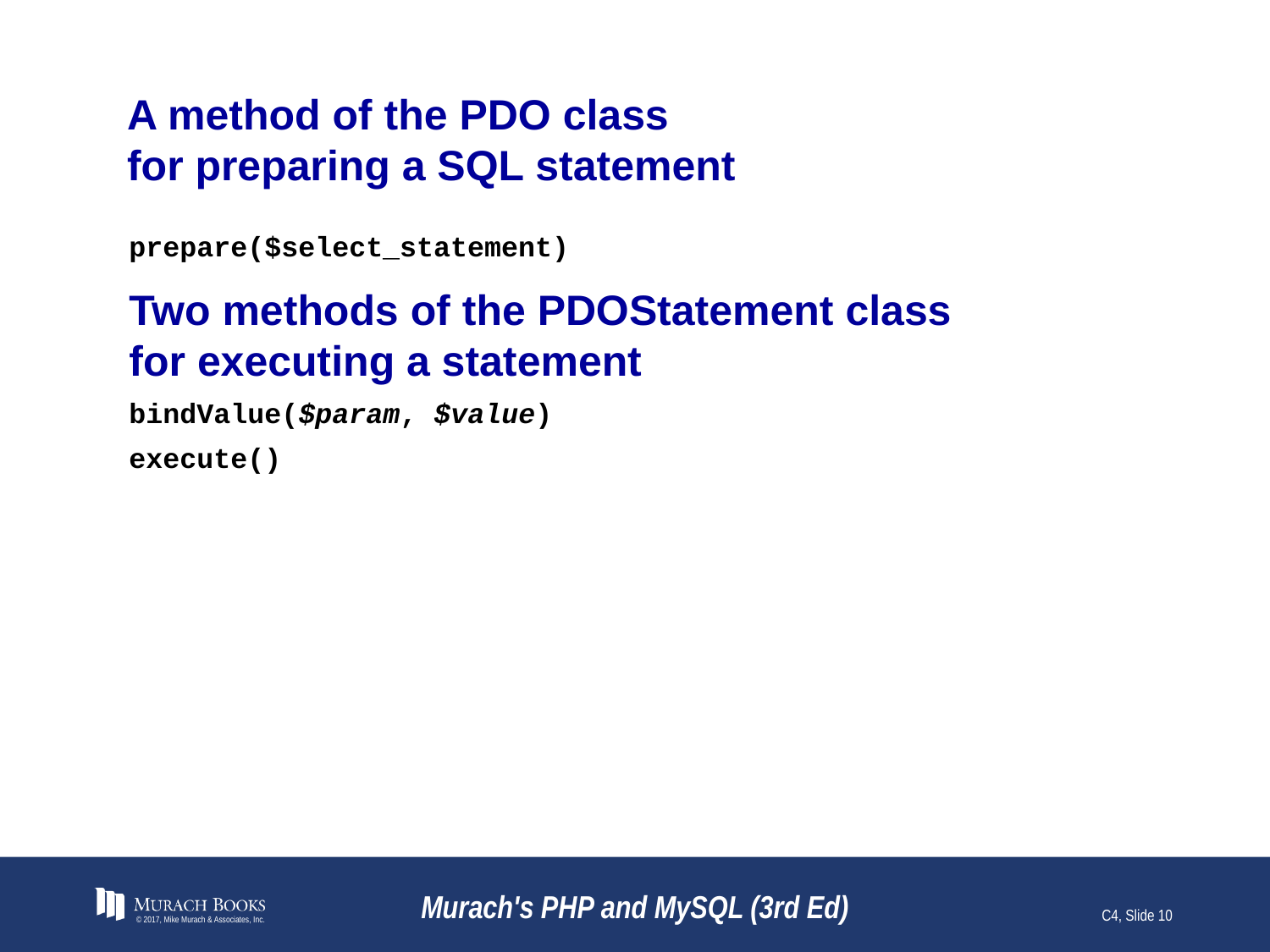

# A method of the PDO class for preparing a SQL statement
prepare($select_statement)
Two methods of the PDOStatement class
for executing a statement
bindValue($param, $value)
execute()

© 2017, Mike Murach & Associates, Inc.
Murach's PHP and MySQL (3rd Ed)

C4, Slide 10